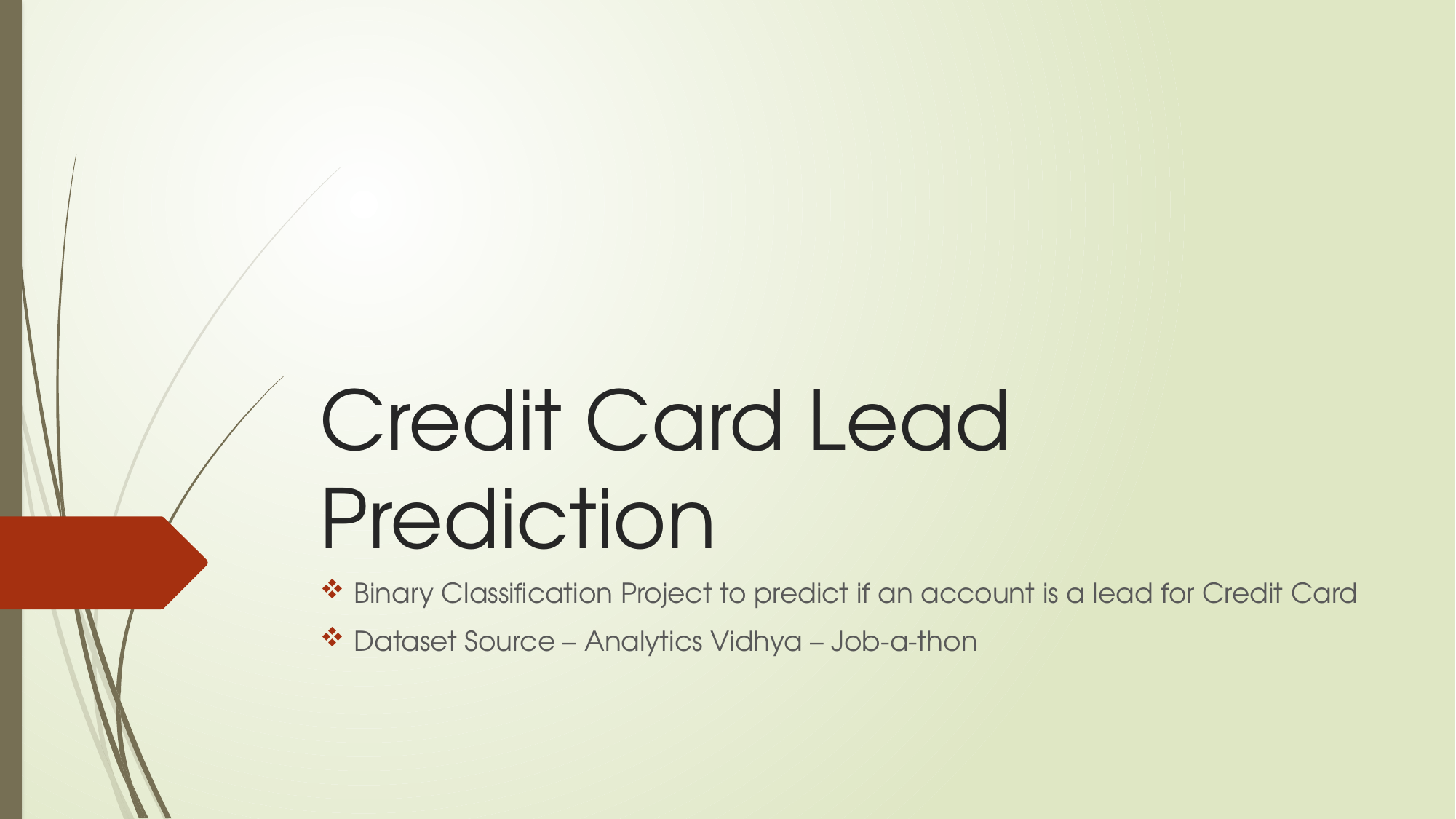

# Credit Card Lead Prediction
Binary Classification Project to predict if an account is a lead for Credit Card
Dataset Source – Analytics Vidhya – Job-a-thon